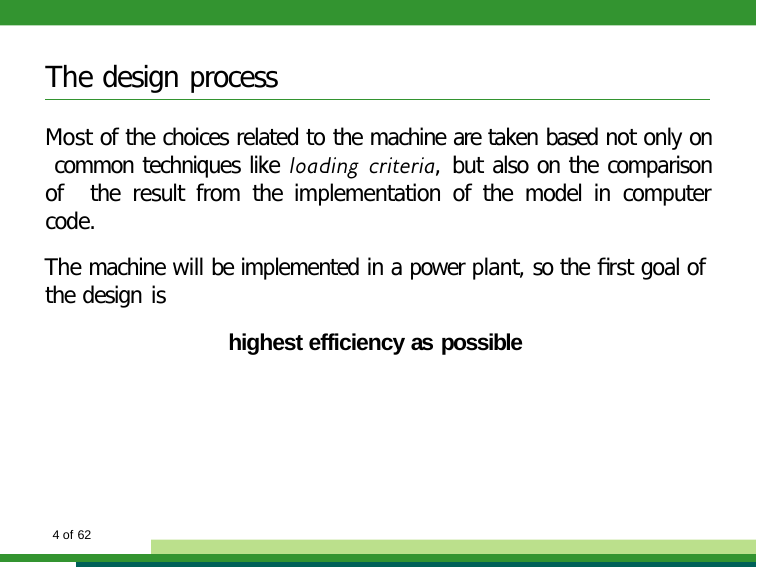

# The design process

Most of the choices related to the machine are taken based not only on  common techniques like loading criteria, but also on the comparison of  the result from the implementation of the model in computer code.
The machine will be implemented in a power plant, so the first goal of  the design is
highest efficiency as possible
4 of 62